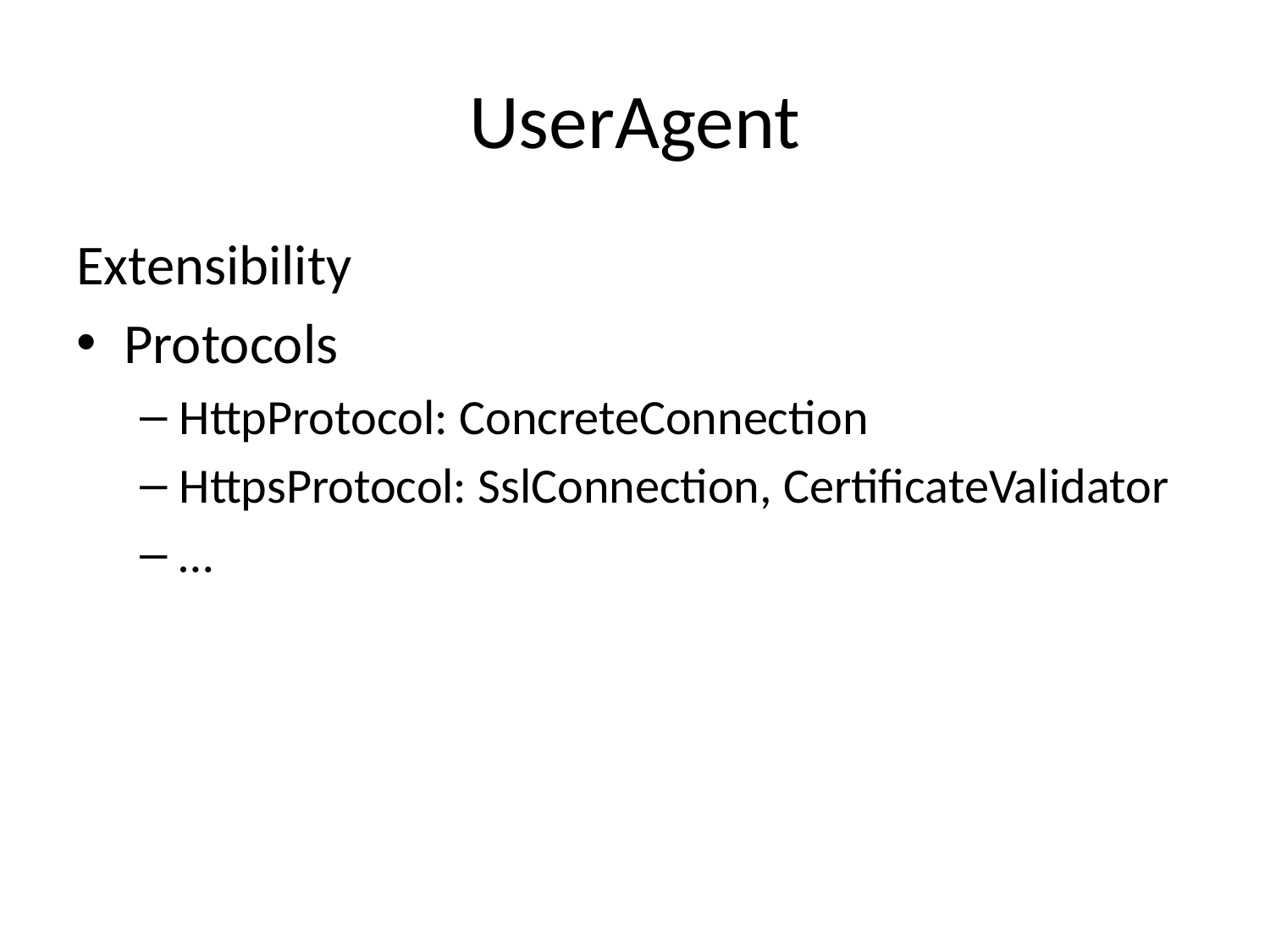

# UserAgent
Extensibility
Protocols
HttpProtocol: ConcreteConnection
HttpsProtocol: SslConnection, CertificateValidator
…